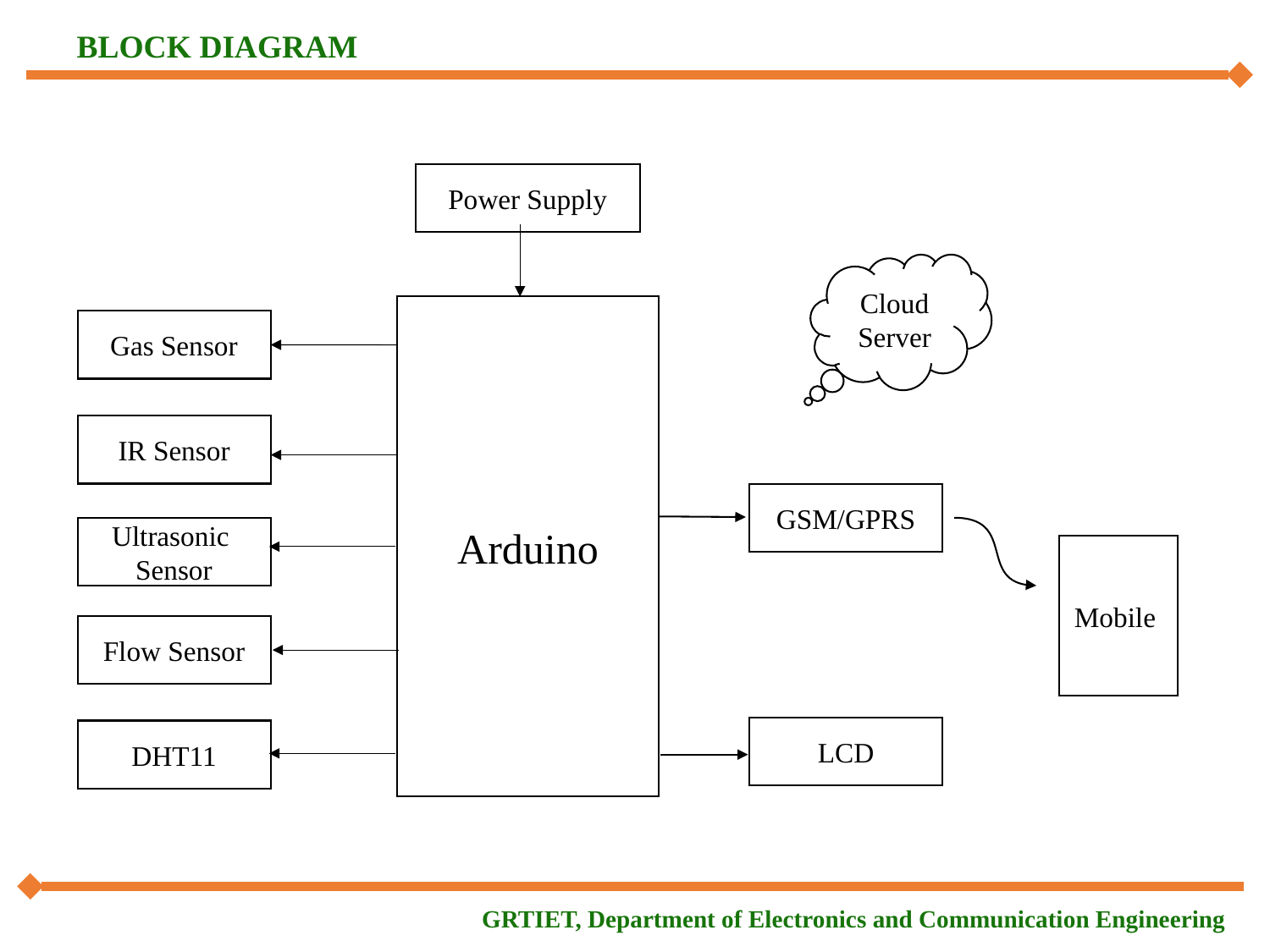

BLOCK DIAGRAM

Power Supply
Cloud Server
Arduino
Gas Sensor
IR Sensor
GSM/GPRS
Ultrasonic
Sensor
Mobile
Flow Sensor
LCD
DHT11
GRTIET, Department of Electronics and Communication Engineering